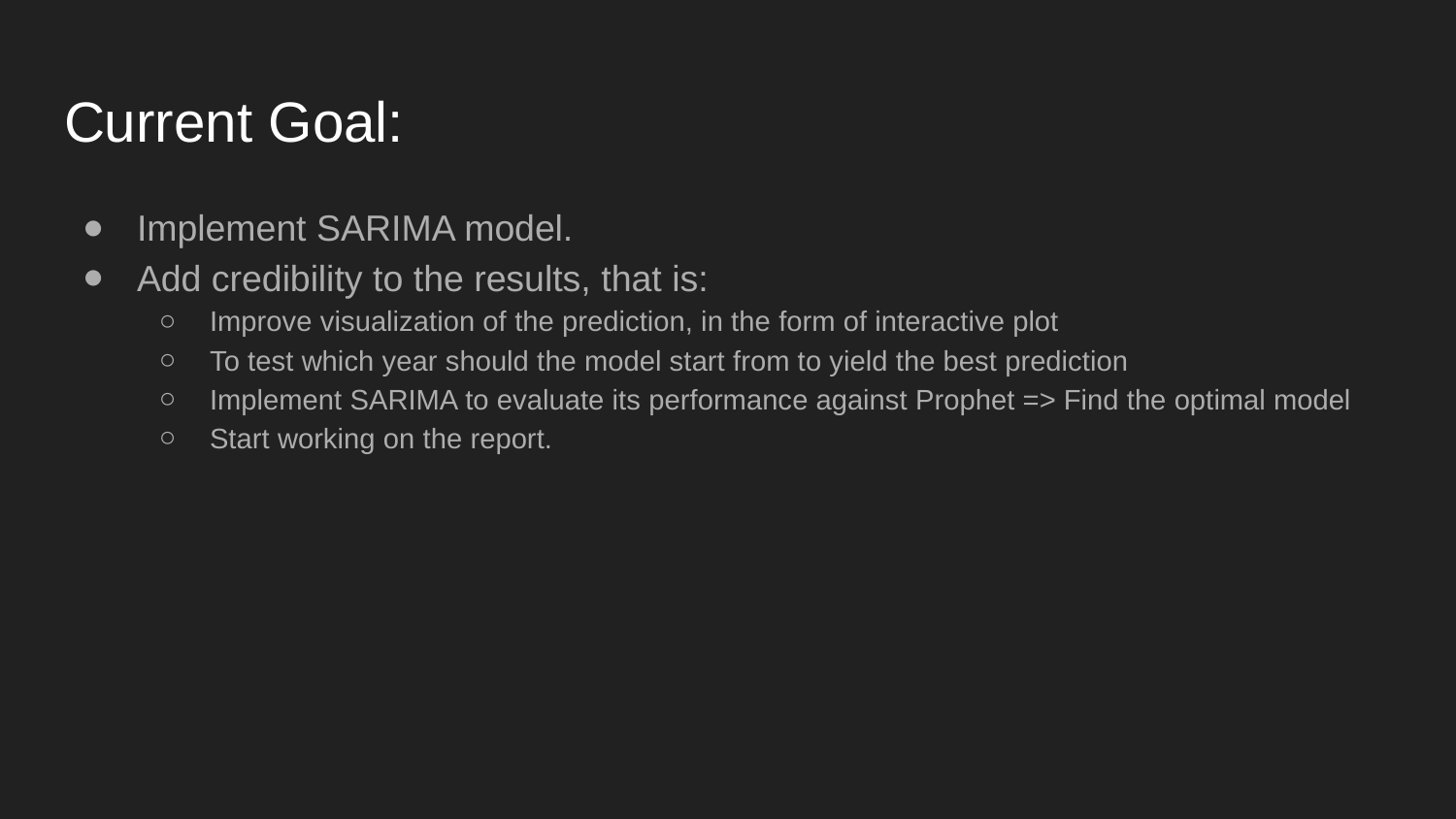

# Current Goal:
Implement SARIMA model.
Add credibility to the results, that is:
Improve visualization of the prediction, in the form of interactive plot
To test which year should the model start from to yield the best prediction
Implement SARIMA to evaluate its performance against Prophet => Find the optimal model
Start working on the report.